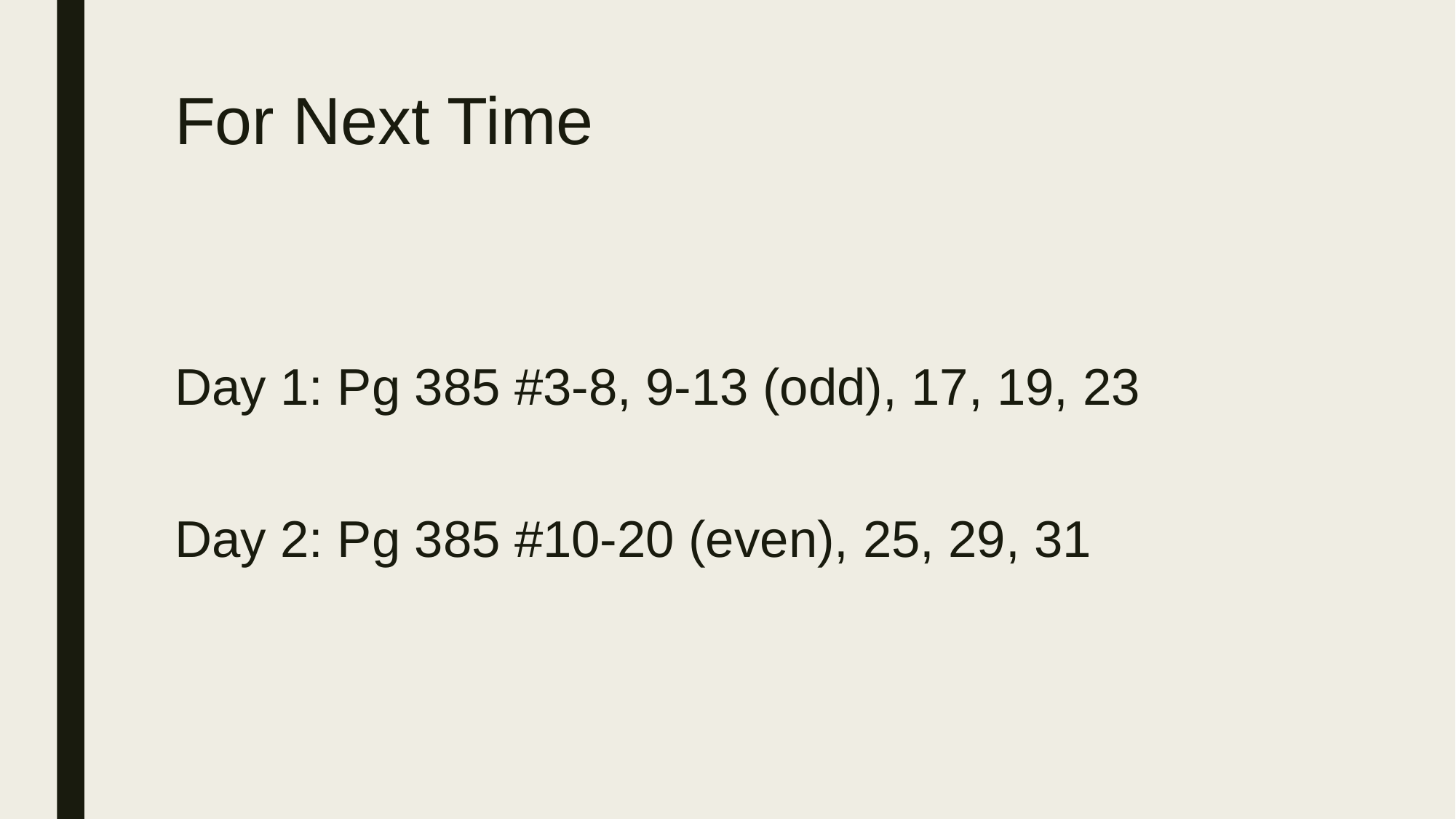

# For Next Time

Day 1: Pg 385 #3-8, 9-13 (odd), 17, 19, 23

Day 2: Pg 385 #10-20 (even), 25, 29, 31